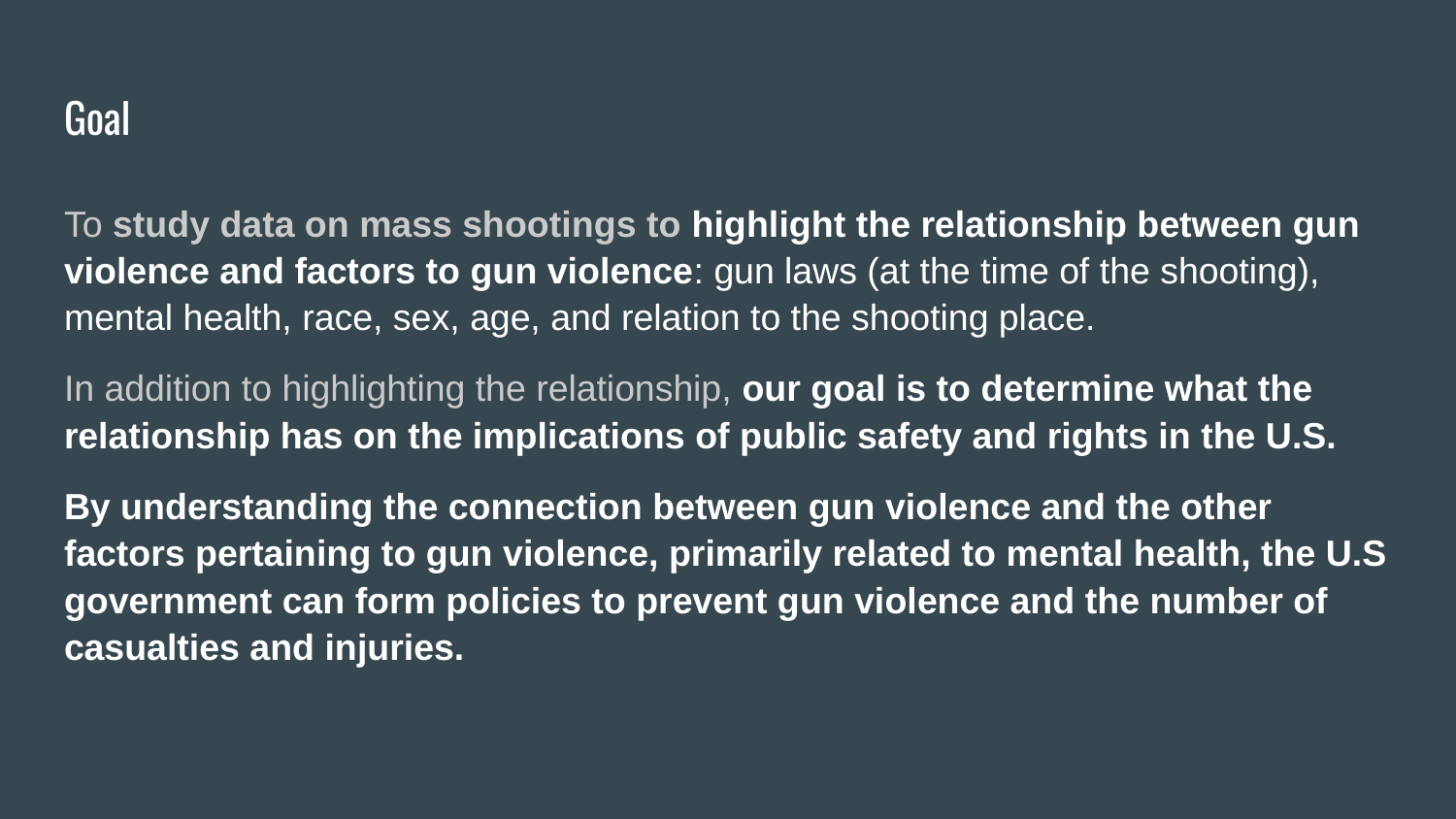

# Goal
To study data on mass shootings to highlight the relationship between gun violence and factors to gun violence: gun laws (at the time of the shooting), mental health, race, sex, age, and relation to the shooting place.
In addition to highlighting the relationship, our goal is to determine what the relationship has on the implications of public safety and rights in the U.S.
By understanding the connection between gun violence and the other factors pertaining to gun violence, primarily related to mental health, the U.S government can form policies to prevent gun violence and the number of casualties and injuries.